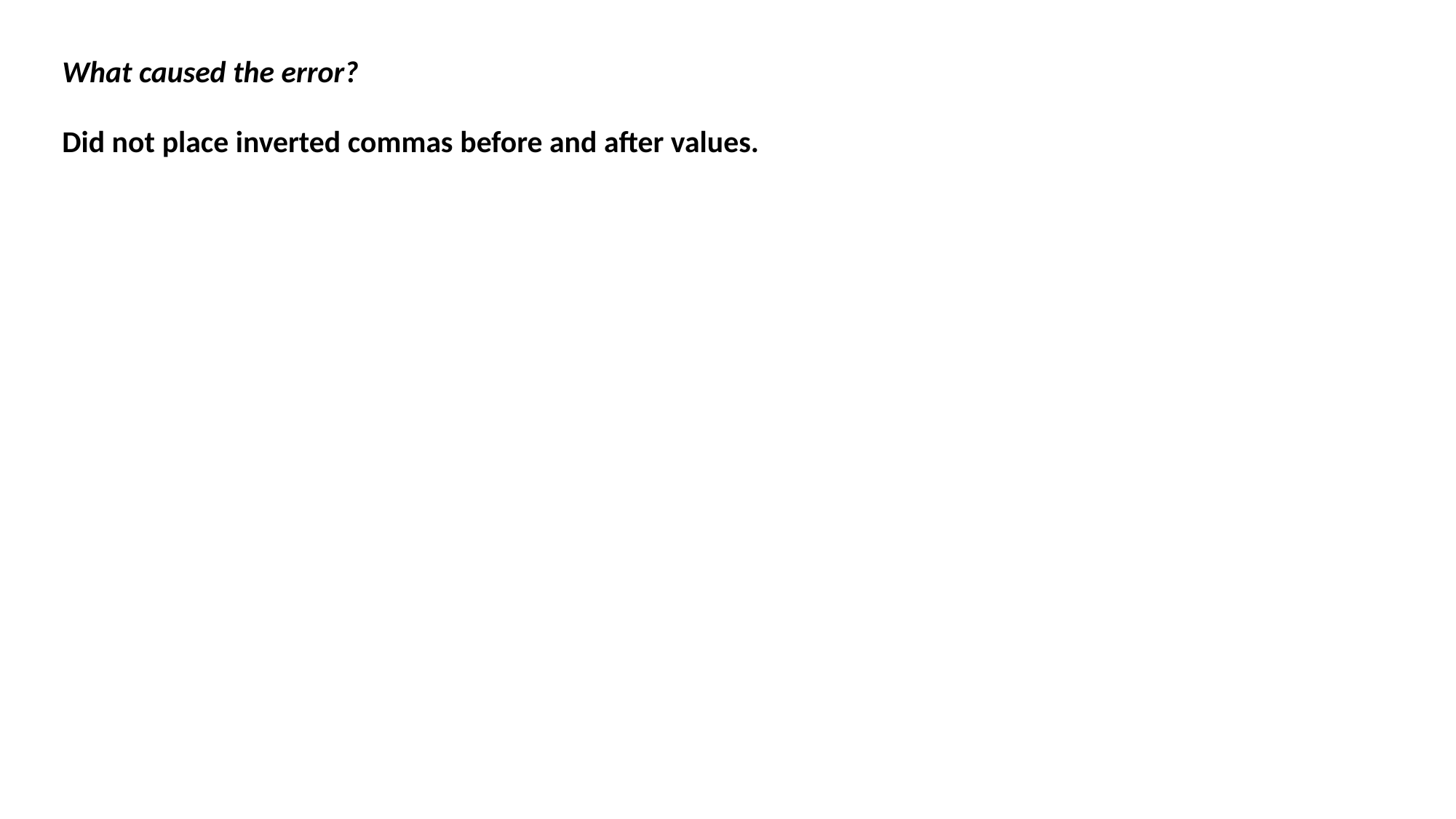

What caused the error?
Did not place inverted commas before and after values.